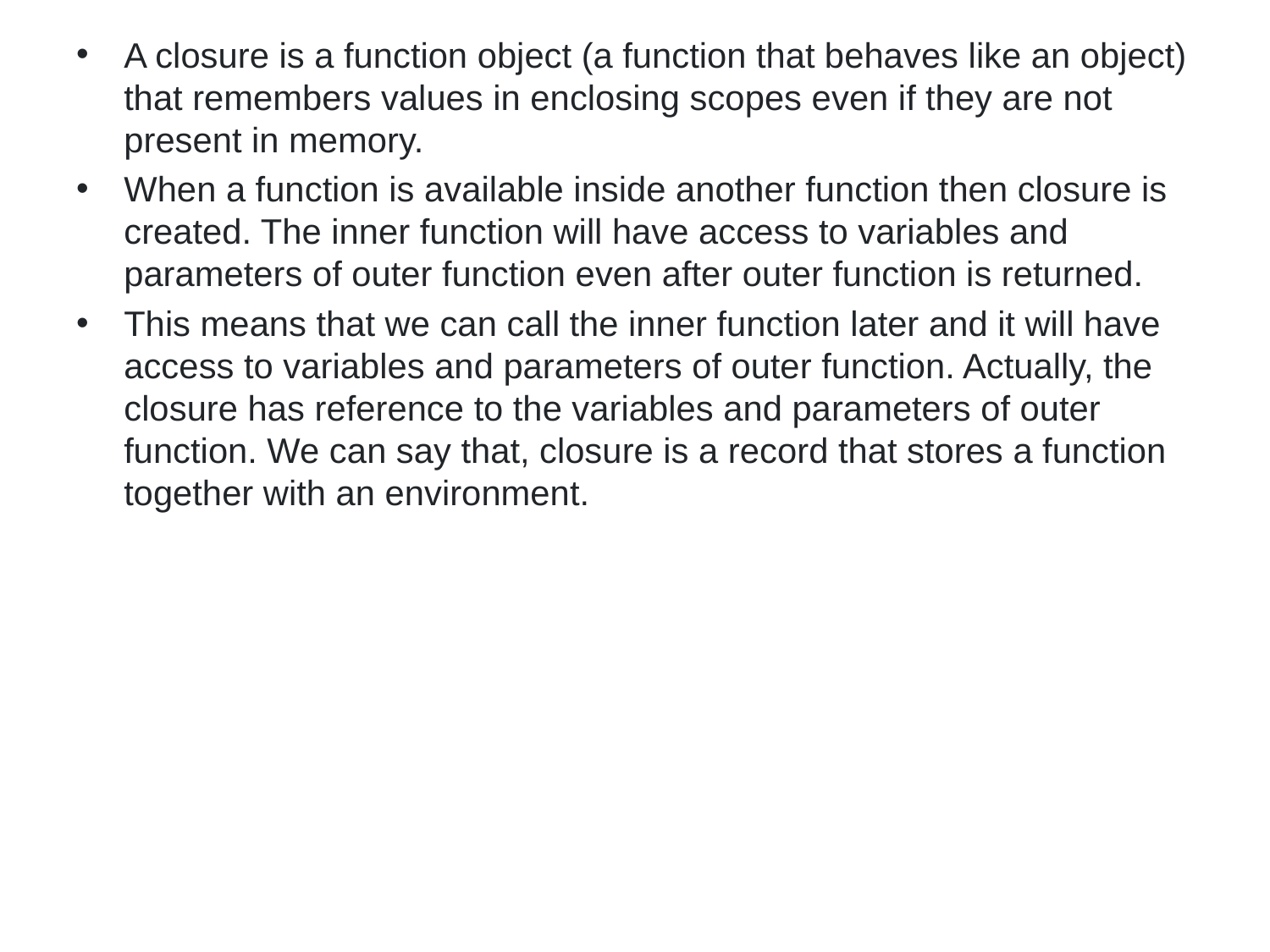

A closure is a function object (a function that behaves like an object) that remembers values in enclosing scopes even if they are not present in memory.
When a function is available inside another function then closure is created. The inner function will have access to variables and parameters of outer function even after outer function is returned.
This means that we can call the inner function later and it will have access to variables and parameters of outer function. Actually, the closure has reference to the variables and parameters of outer function. We can say that, closure is a record that stores a function together with an environment.